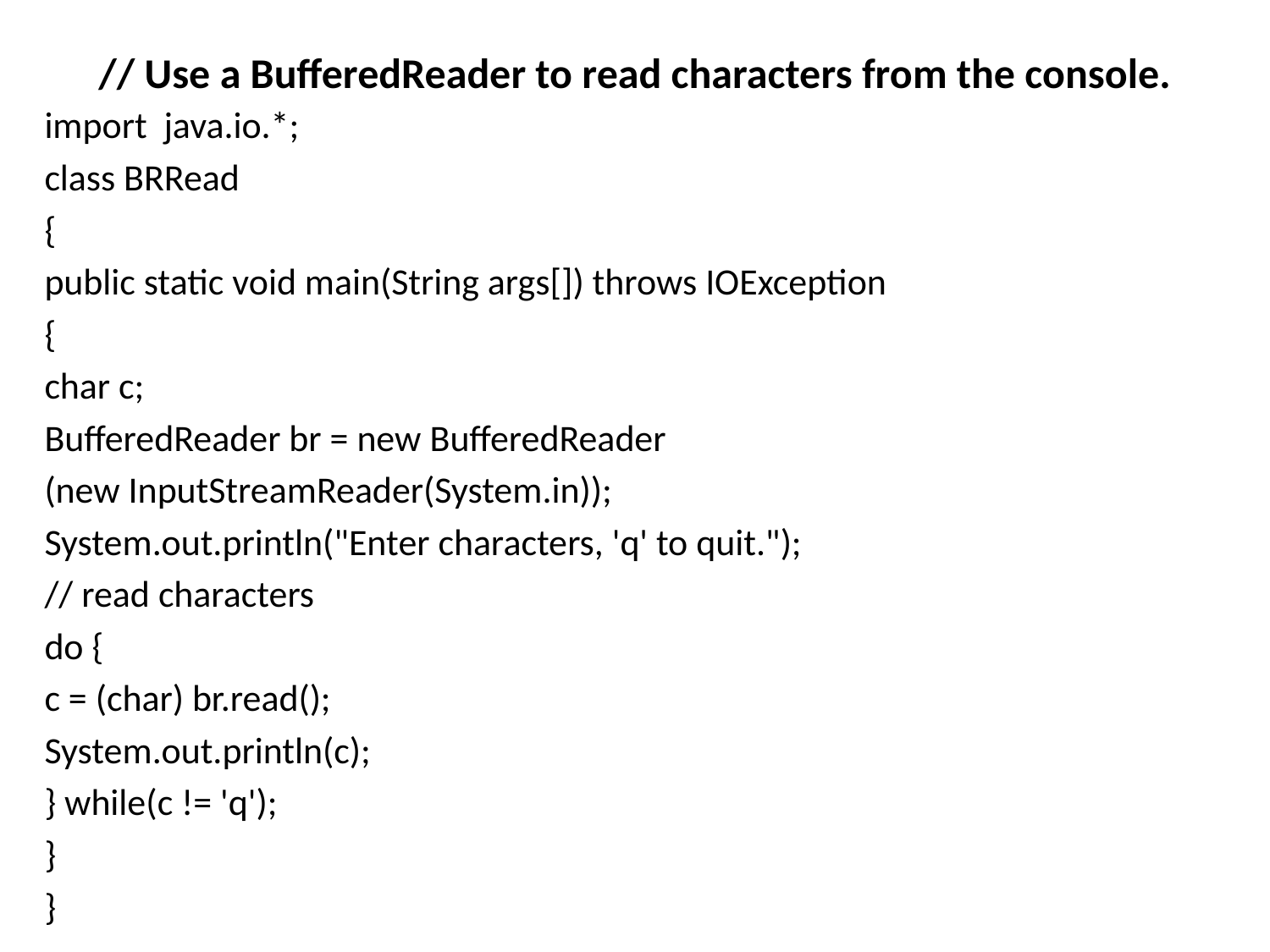

# // Use a BufferedReader to read characters from the console.
import  java.io.*;
class BRRead
{
public static void main(String args[]) throws IOException
{
char c;
BufferedReader br = new BufferedReader
(new InputStreamReader(System.in));
System.out.println("Enter characters, 'q' to quit.");
// read characters
do {
c = (char) br.read();
System.out.println(c);
} while(c != 'q');
}
}